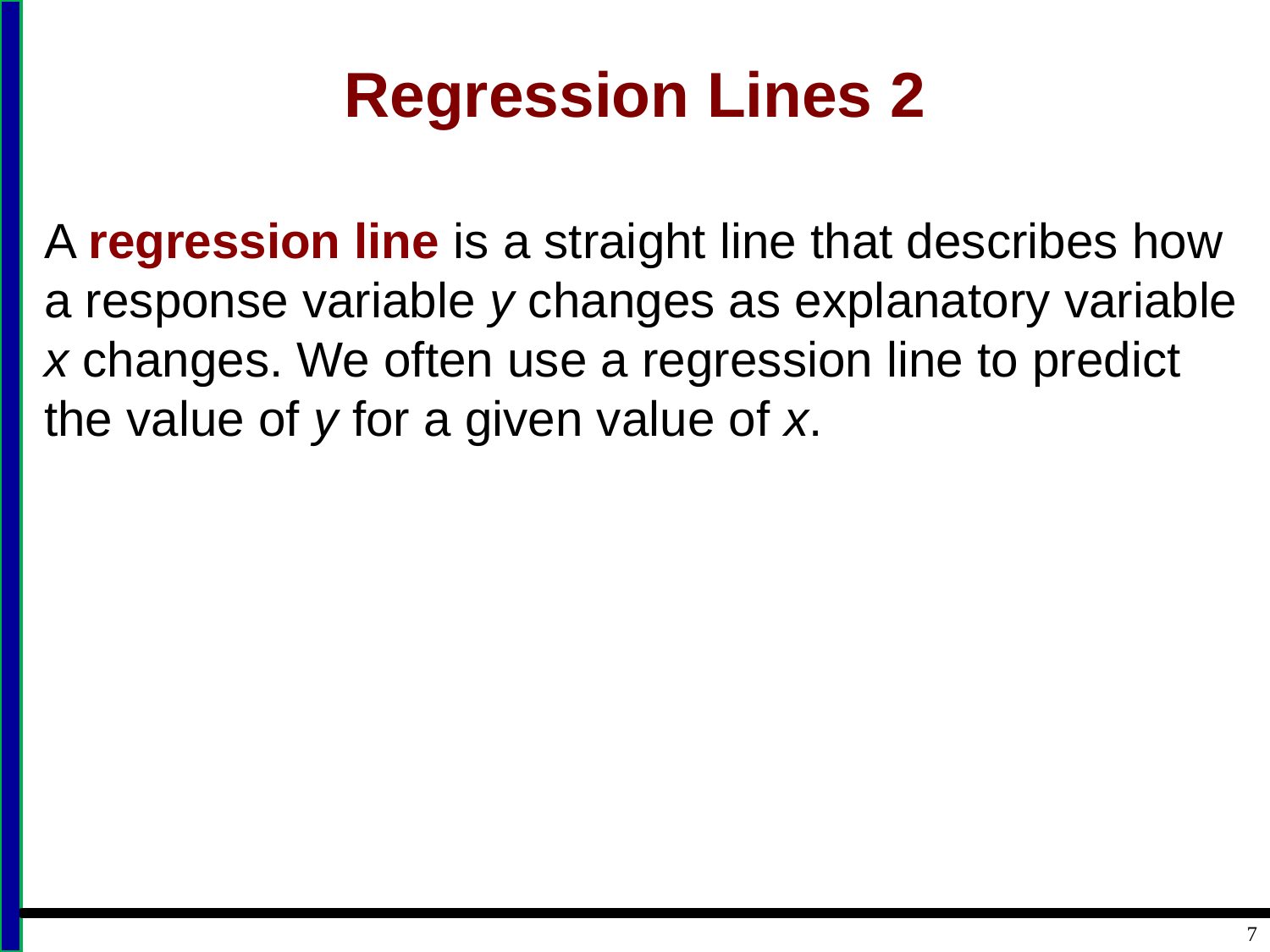

# Regression Lines 2
A regression line is a straight line that describes how a response variable y changes as explanatory variable x changes. We often use a regression line to predict the value of y for a given value of x.